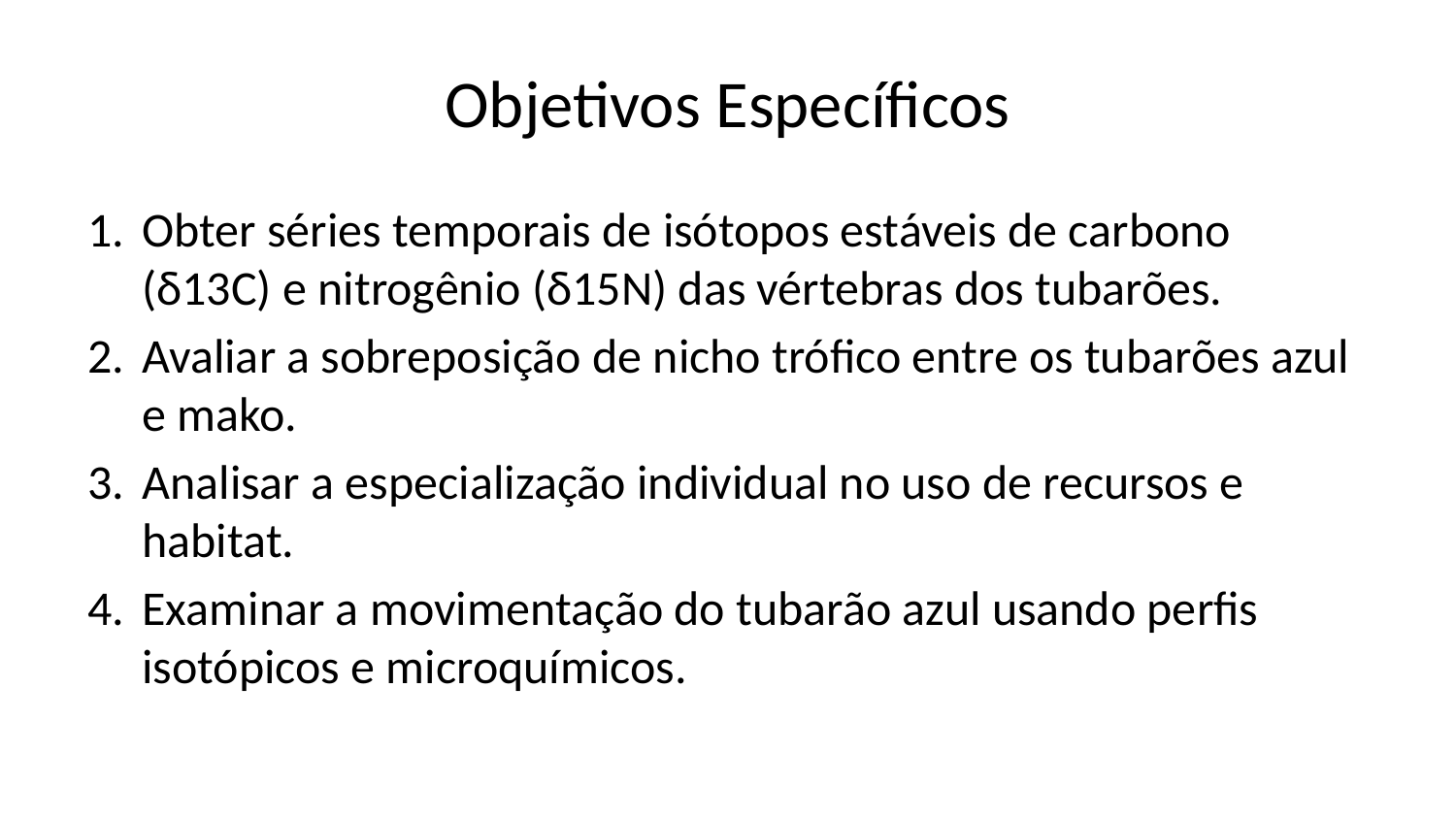

# Objetivos Específicos
Obter séries temporais de isótopos estáveis de carbono (δ13C) e nitrogênio (δ15N) das vértebras dos tubarões.
Avaliar a sobreposição de nicho trófico entre os tubarões azul e mako.
Analisar a especialização individual no uso de recursos e habitat.
Examinar a movimentação do tubarão azul usando perfis isotópicos e microquímicos.